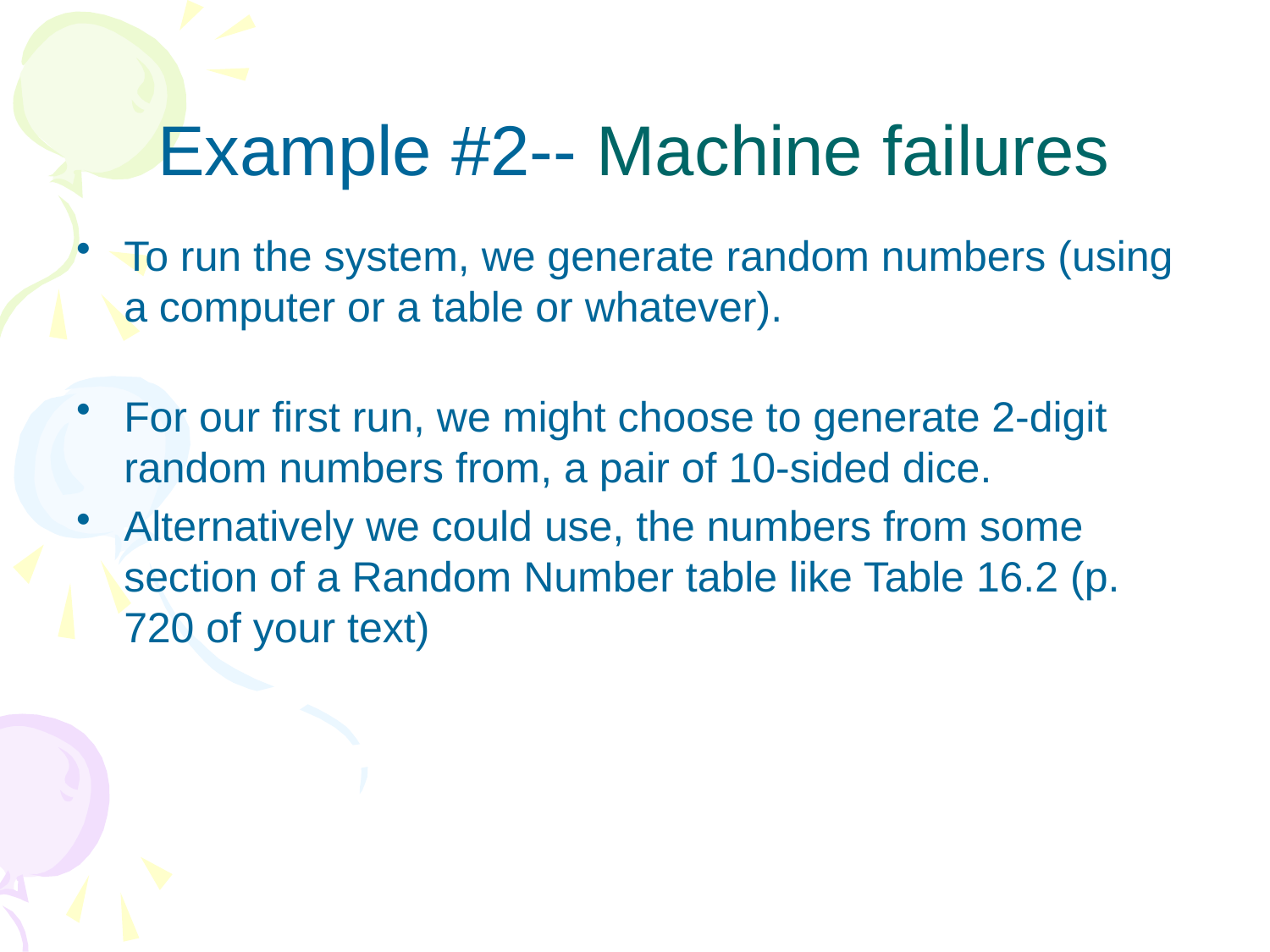

# Example #2-- Machine failures
To run the system, we generate random numbers (using a computer or a table or whatever).
For our first run, we might choose to generate 2-digit random numbers from, a pair of 10-sided dice.
Alternatively we could use, the numbers from some section of a Random Number table like Table 16.2 (p. 720 of your text)